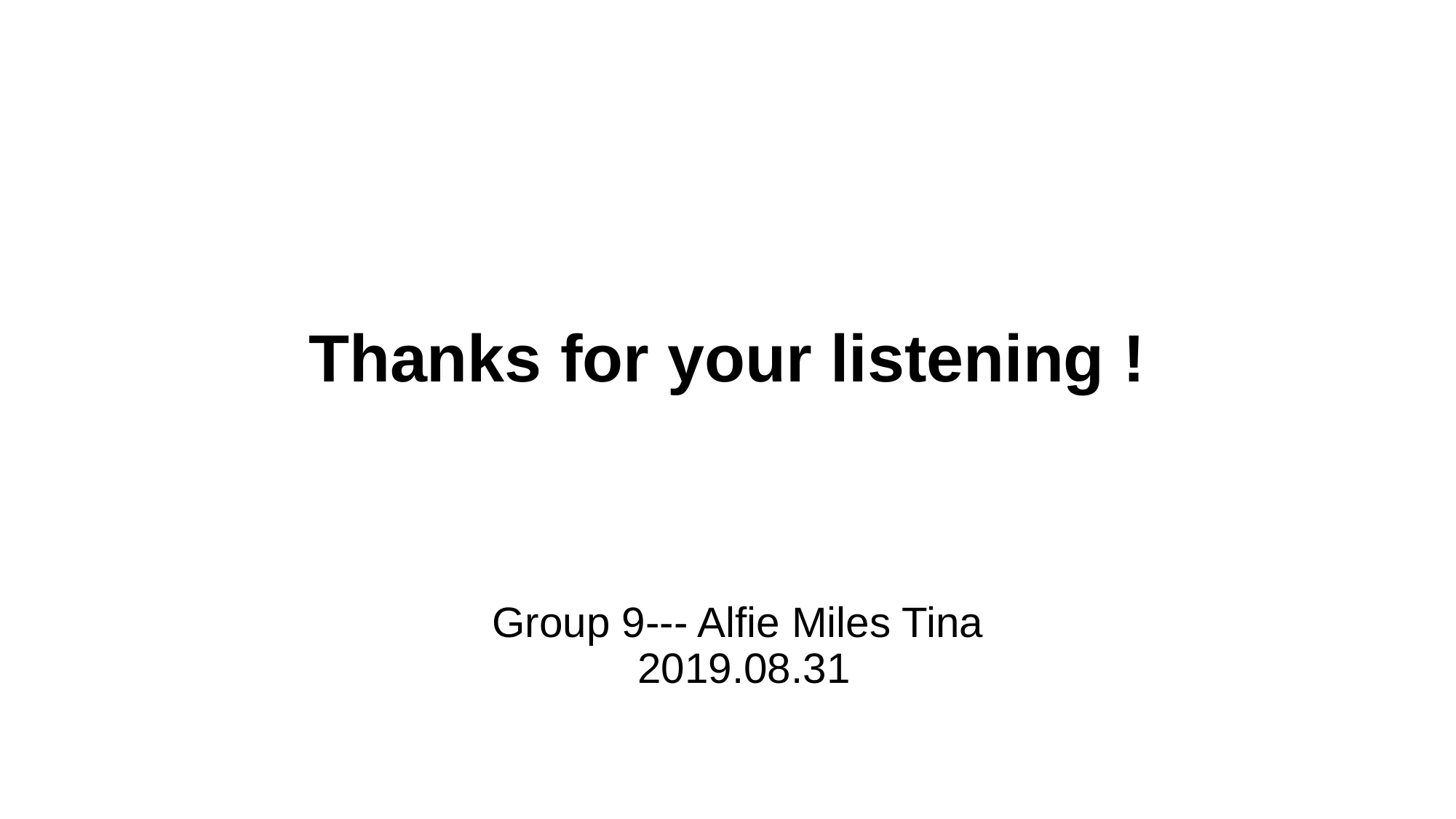

# Thanks for your listening !
Group 9--- Alfie Miles Tina
2019.08.31